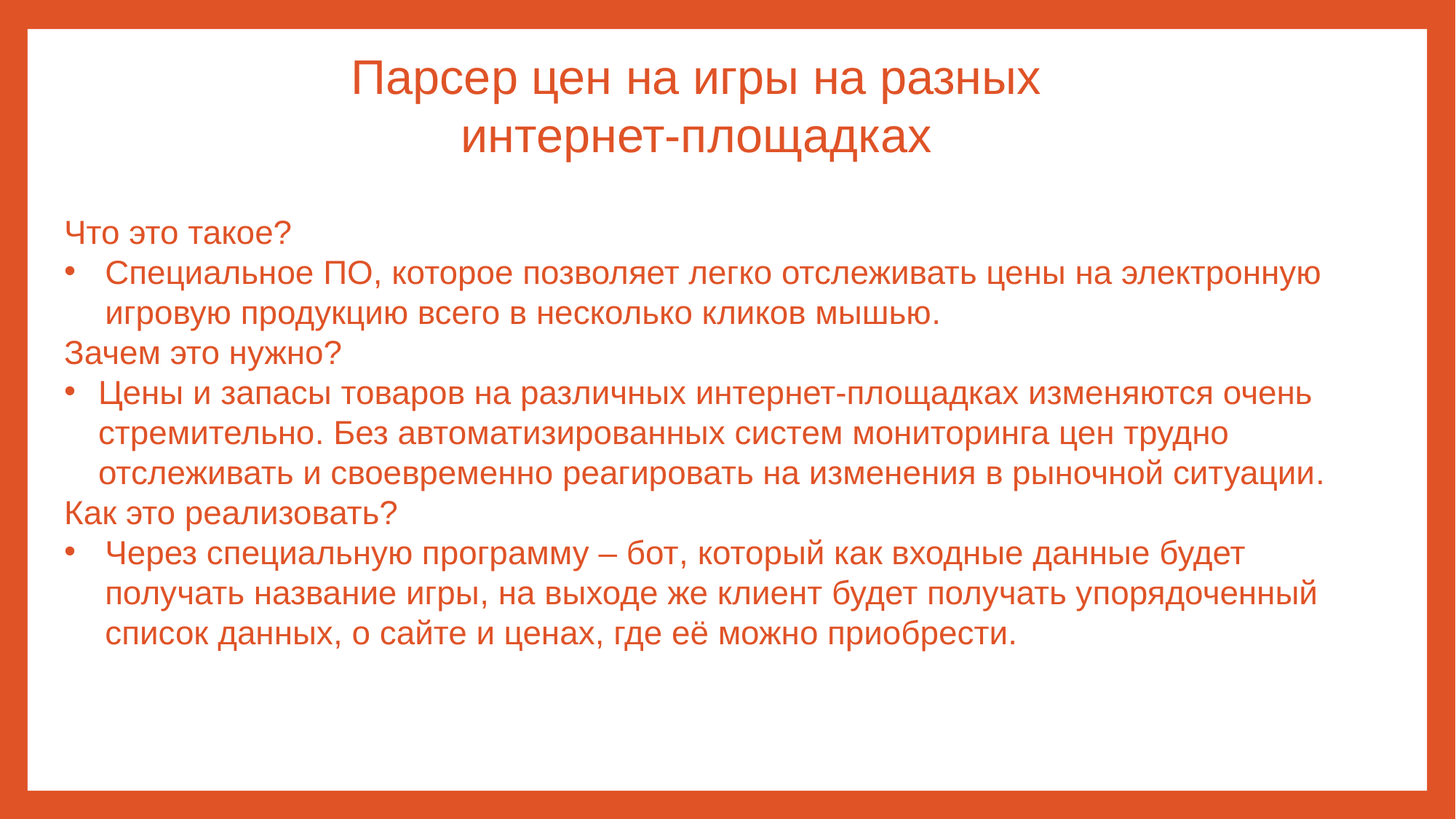

Парсер цен на игры на разных интернет-площадках
Что это такое?
Специальное ПО, которое позволяет легко отслеживать цены на электронную игровую продукцию всего в несколько кликов мышью.
Зачем это нужно?
Цены и запасы товаров на различных интернет-площадках изменяются очень стремительно. Без автоматизированных систем мониторинга цен трудно отслеживать и своевременно реагировать на изменения в рыночной ситуации.
Как это реализовать?
Через специальную программу – бот, который как входные данные будет получать название игры, на выходе же клиент будет получать упорядоченный список данных, о сайте и ценах, где её можно приобрести.